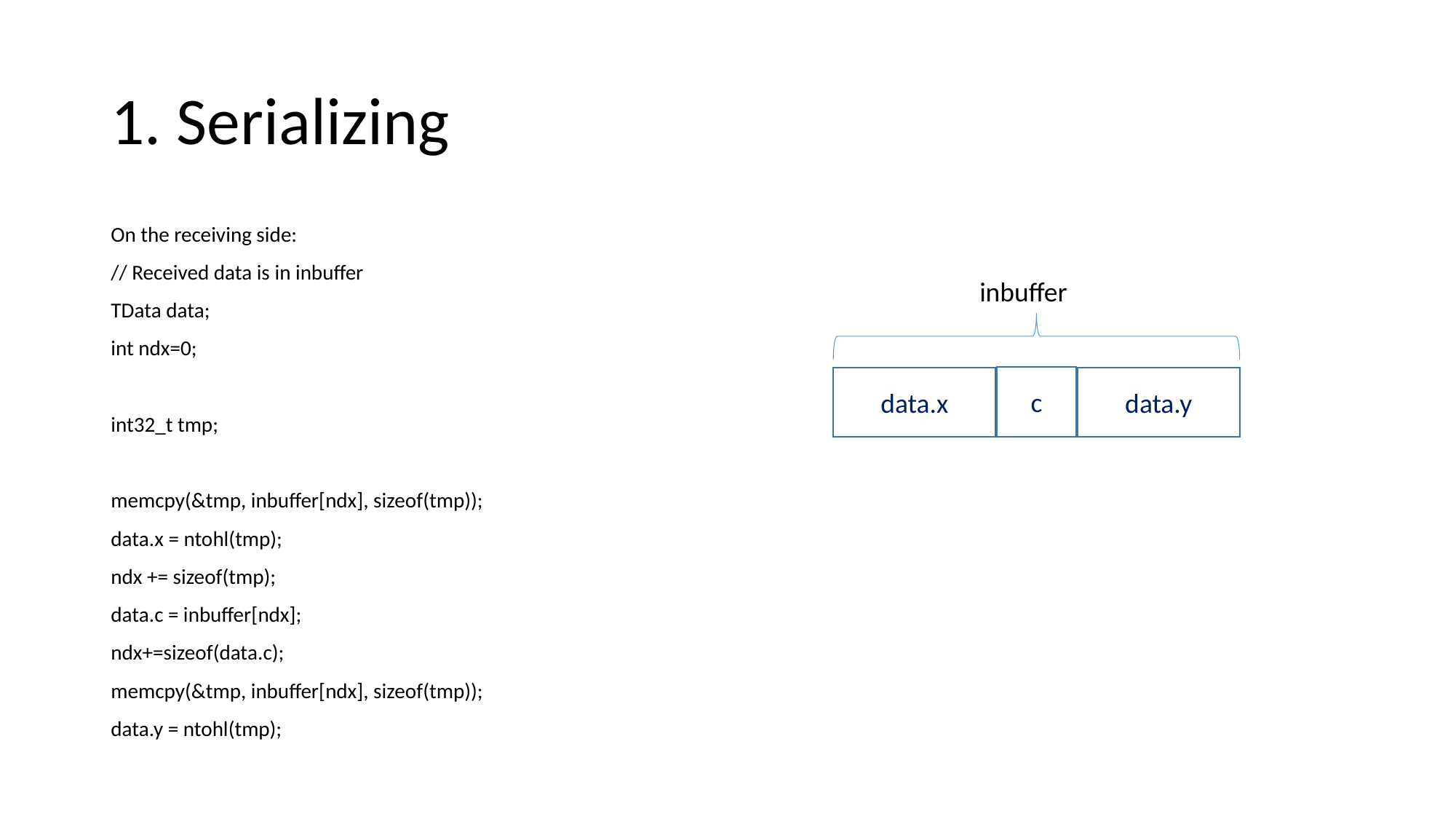

# 1. Serializing

On the receiving side:
// Received data is in inbuffer
TData data;
int ndx=0;

int32_t tmp;

memcpy(&tmp, inbuffer[ndx], sizeof(tmp));
data.x = ntohl(tmp);
ndx += sizeof(tmp);
data.c = inbuffer[ndx];
ndx+=sizeof(data.c);
memcpy(&tmp, inbuffer[ndx], sizeof(tmp));
data.y = ntohl(tmp);

inbuffer
c
data.x
data.y